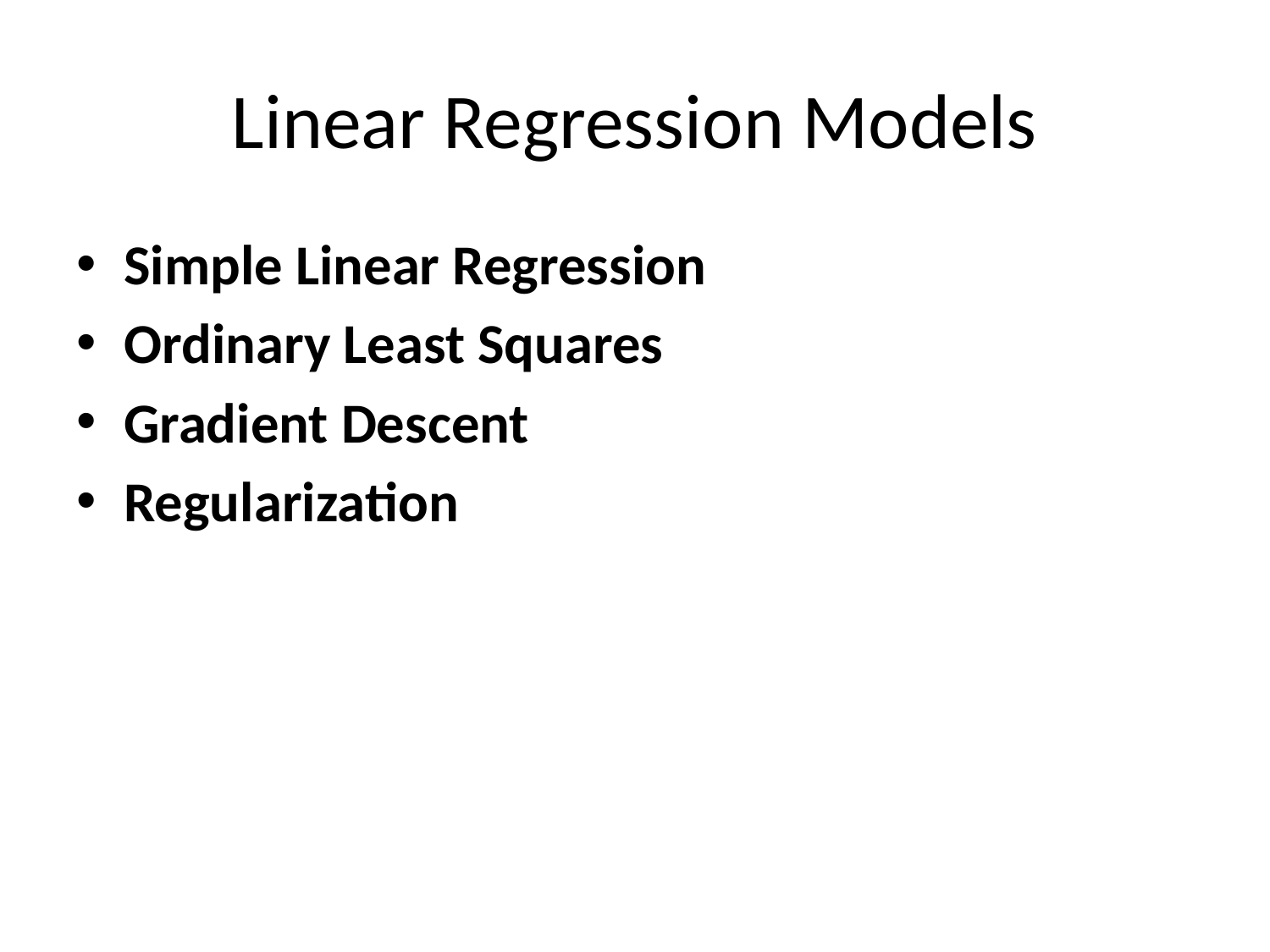

# Linear Regression Models
Simple Linear Regression
Ordinary Least Squares
Gradient Descent
Regularization